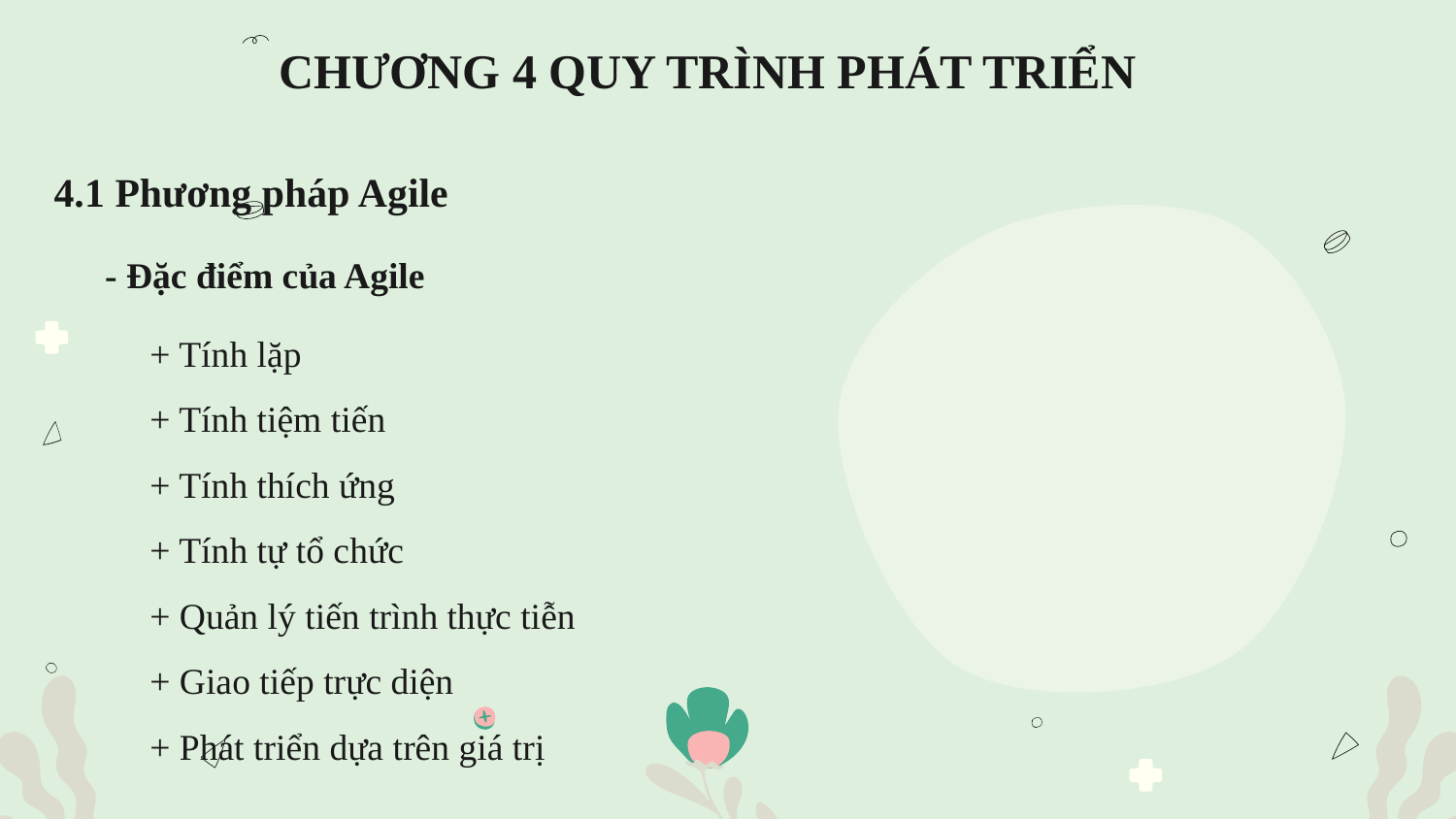

# CHƯƠNG 4 QUY TRÌNH PHÁT TRIỂN
4.1 Phương pháp Agile

- Đặc điểm của Agile

+ Tính lặp
+ Tính tiệm tiến
+ Tính thích ứng
+ Tính tự tổ chức
+ Quản lý tiến trình thực tiễn
+ Giao tiếp trực diện
+ Phát triển dựa trên giá trị